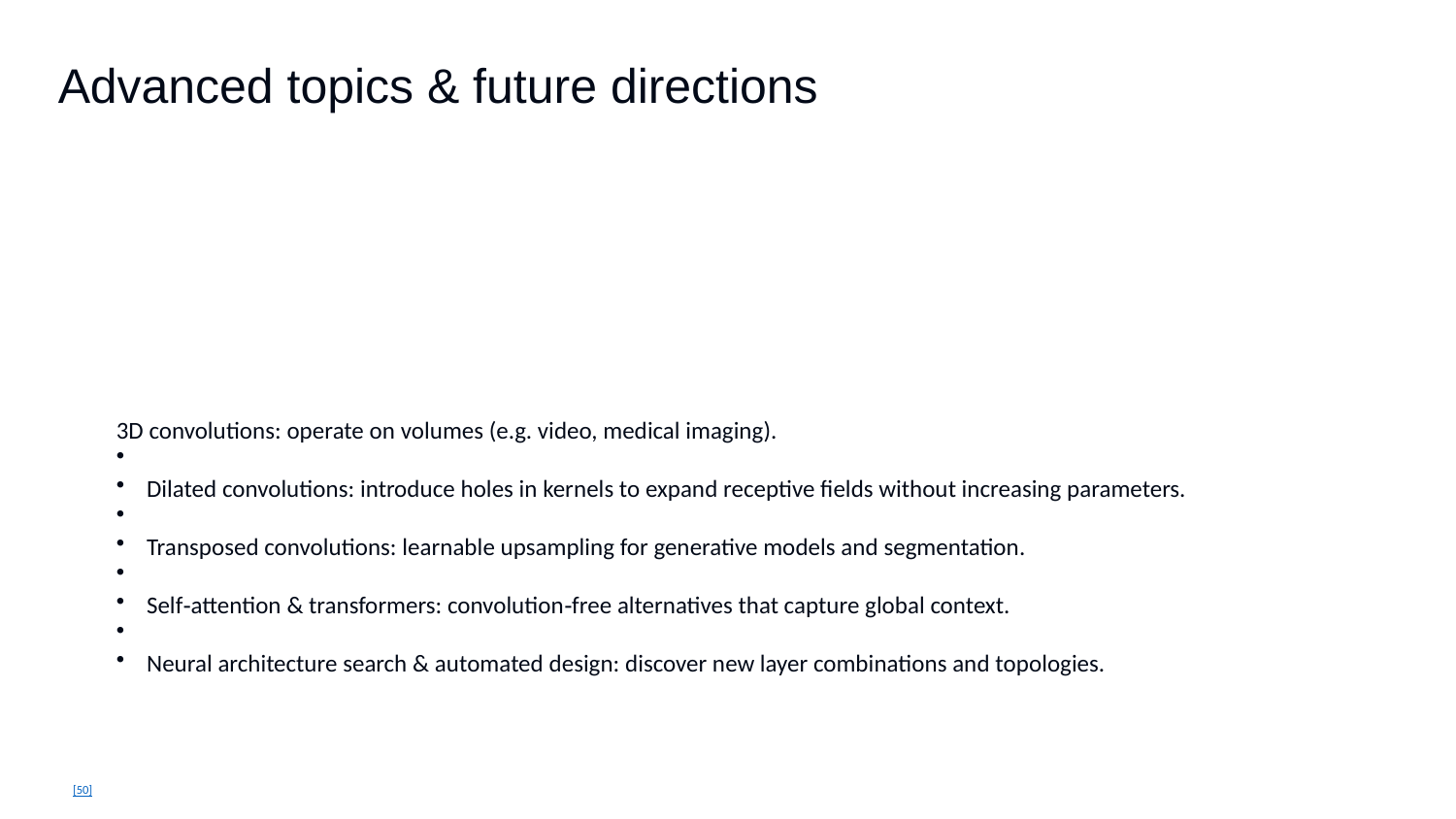

Advanced topics & future directions
3D convolutions: operate on volumes (e.g. video, medical imaging).

Dilated convolutions: introduce holes in kernels to expand receptive fields without increasing parameters.

Transposed convolutions: learnable upsampling for generative models and segmentation.

Self‑attention & transformers: convolution‑free alternatives that capture global context.

Neural architecture search & automated design: discover new layer combinations and topologies.
[50]